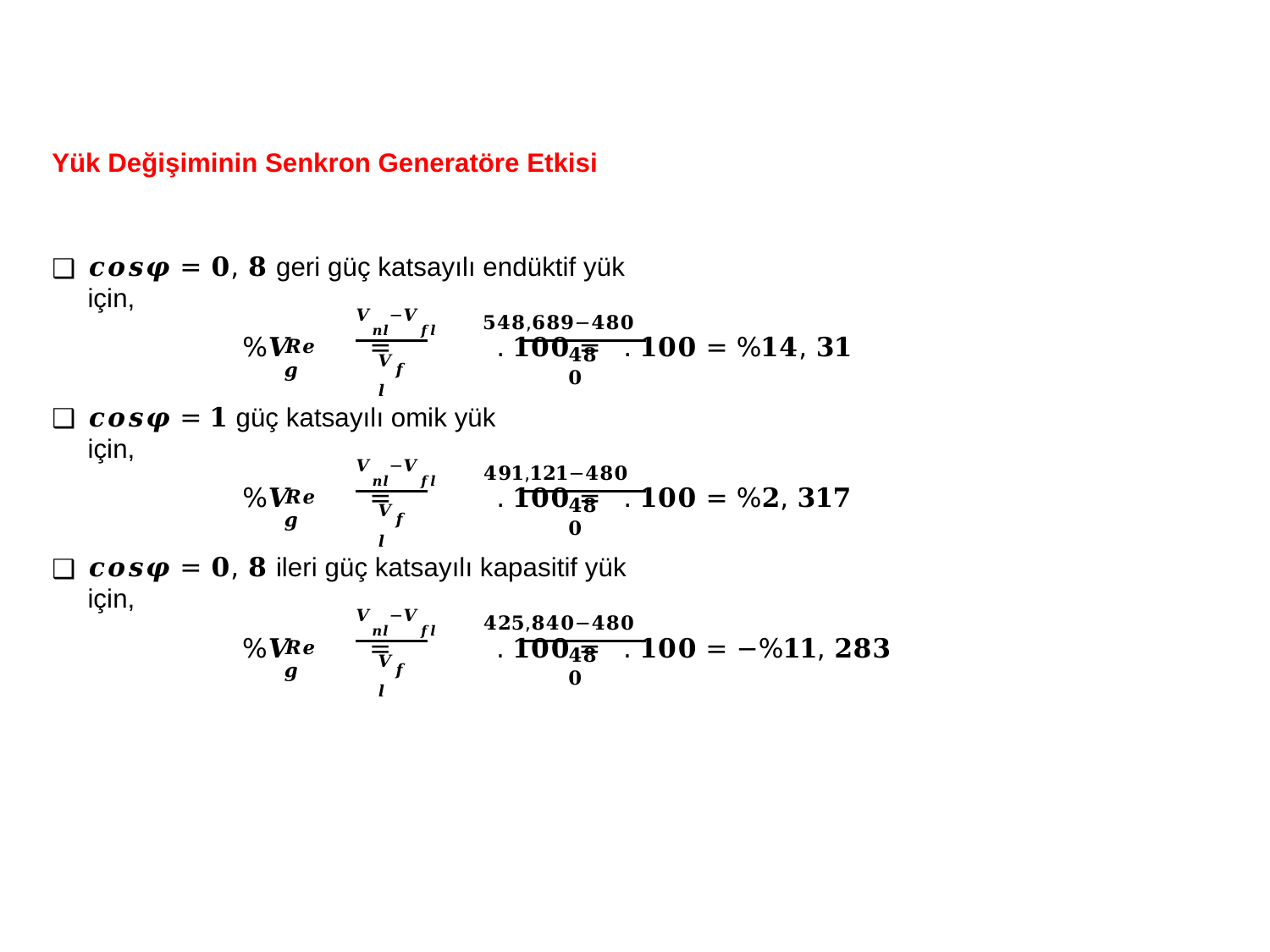

# Yük Değişiminin Senkron Generatöre Etkisi
𝒄𝒐𝒔𝝋 = 𝟎, 𝟖 geri güç katsayılı endüktif yük için,
𝑽𝒏𝒍−𝑽𝒇𝒍	𝟓𝟒𝟖,𝟔𝟖𝟗−𝟒𝟖𝟎
%𝑽	=	. 𝟏𝟎𝟎 =	. 𝟏𝟎𝟎 = %𝟏𝟒, 𝟑𝟏
𝑹𝒆𝒈

𝟒𝟖𝟎
𝑽𝒇𝒍
𝒄𝒐𝒔𝝋 = 𝟏 güç katsayılı omik yük için,
𝑽𝒏𝒍−𝑽𝒇𝒍	𝟒𝟗𝟏,𝟏𝟐𝟏−𝟒𝟖𝟎
%𝑽	=	. 𝟏𝟎𝟎 =	. 𝟏𝟎𝟎 = %𝟐, 𝟑𝟏𝟕
𝑹𝒆𝒈

𝟒𝟖𝟎
𝑽𝒇𝒍
𝒄𝒐𝒔𝝋 = 𝟎, 𝟖 ileri güç katsayılı kapasitif yük için,
𝑽𝒏𝒍−𝑽𝒇𝒍	𝟒𝟐𝟓,𝟖𝟒𝟎−𝟒𝟖𝟎
%𝑽	=	. 𝟏𝟎𝟎 =	. 𝟏𝟎𝟎 = −%𝟏𝟏, 𝟐𝟖𝟑
𝑹𝒆𝒈

𝟒𝟖𝟎
𝑽𝒇𝒍
61